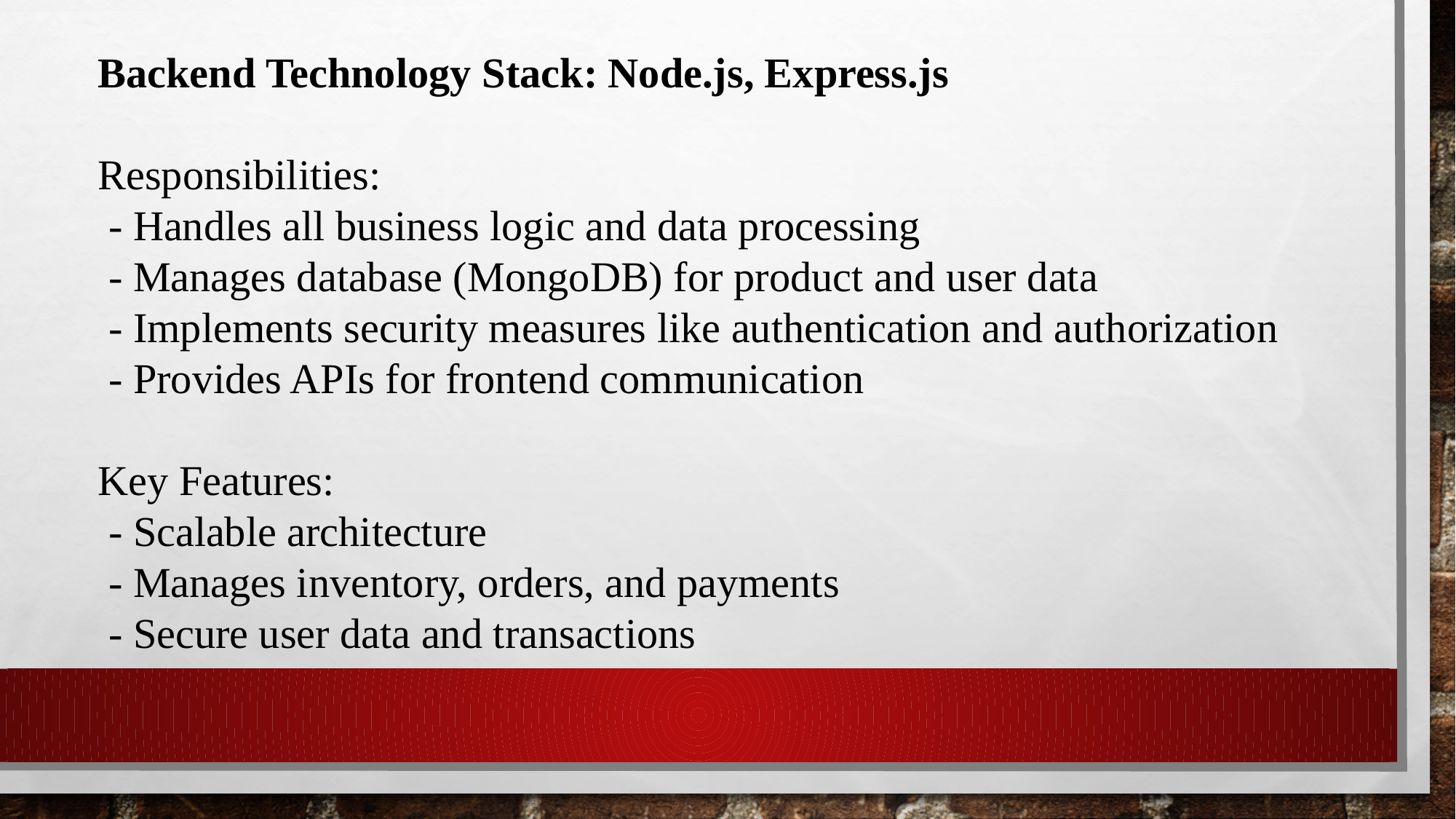

Backend Technology Stack: Node.js, Express.js

Responsibilities:
 - Handles all business logic and data processing
 - Manages database (MongoDB) for product and user data
 - Implements security measures like authentication and authorization
 - Provides APIs for frontend communication

Key Features:
 - Scalable architecture
 - Manages inventory, orders, and payments
 - Secure user data and transactions